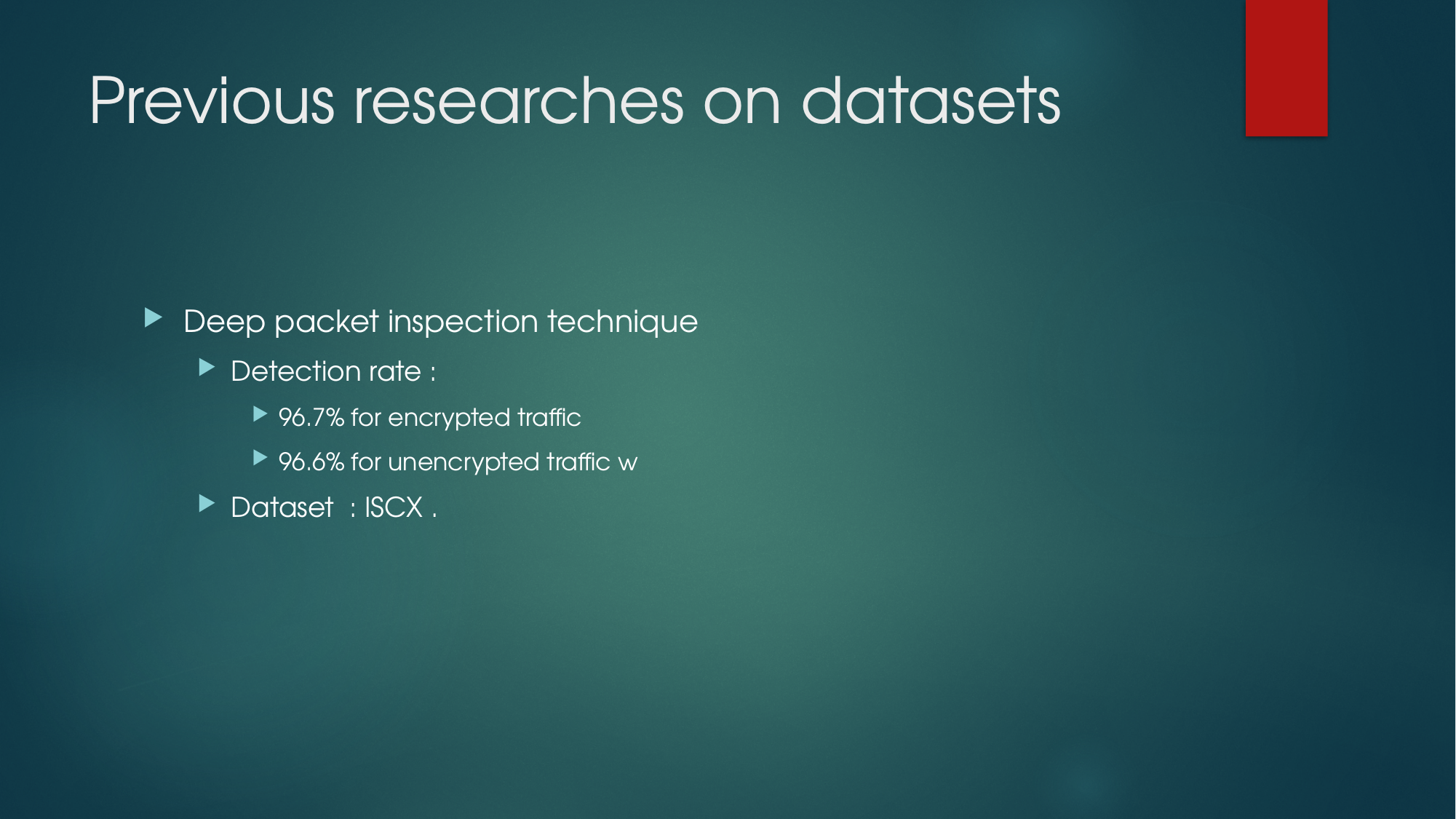

# Previous researches on datasets

Deep packet inspection technique
Detection rate :
96.7% for encrypted traffic
96.6% for unencrypted traffic w
Dataset  : ISCX .